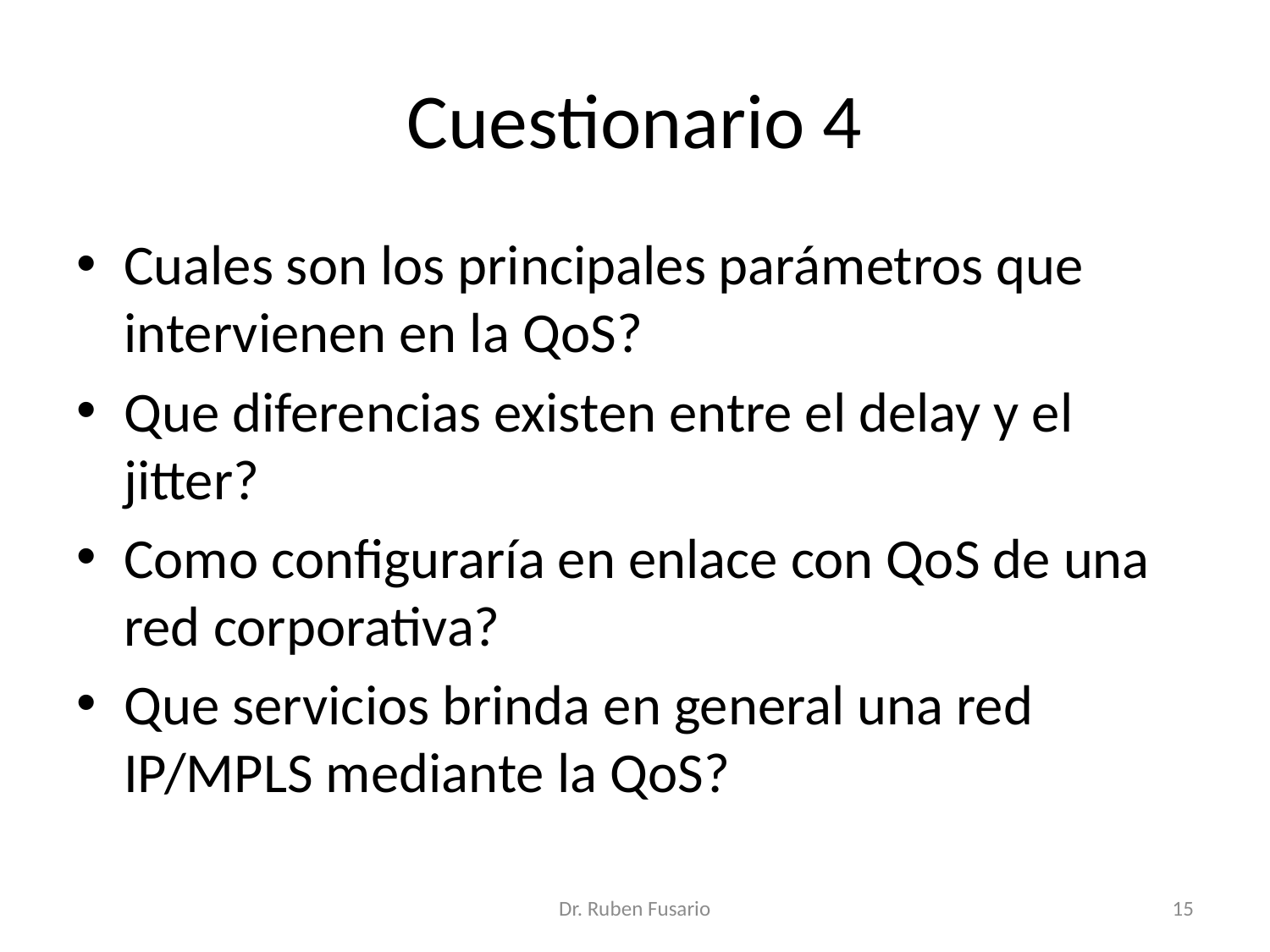

# Cuestionario 4
Cuales son los principales parámetros que intervienen en la QoS?
Que diferencias existen entre el delay y el jitter?
Como configuraría en enlace con QoS de una red corporativa?
Que servicios brinda en general una red IP/MPLS mediante la QoS?

Dr. Ruben Fusario
15